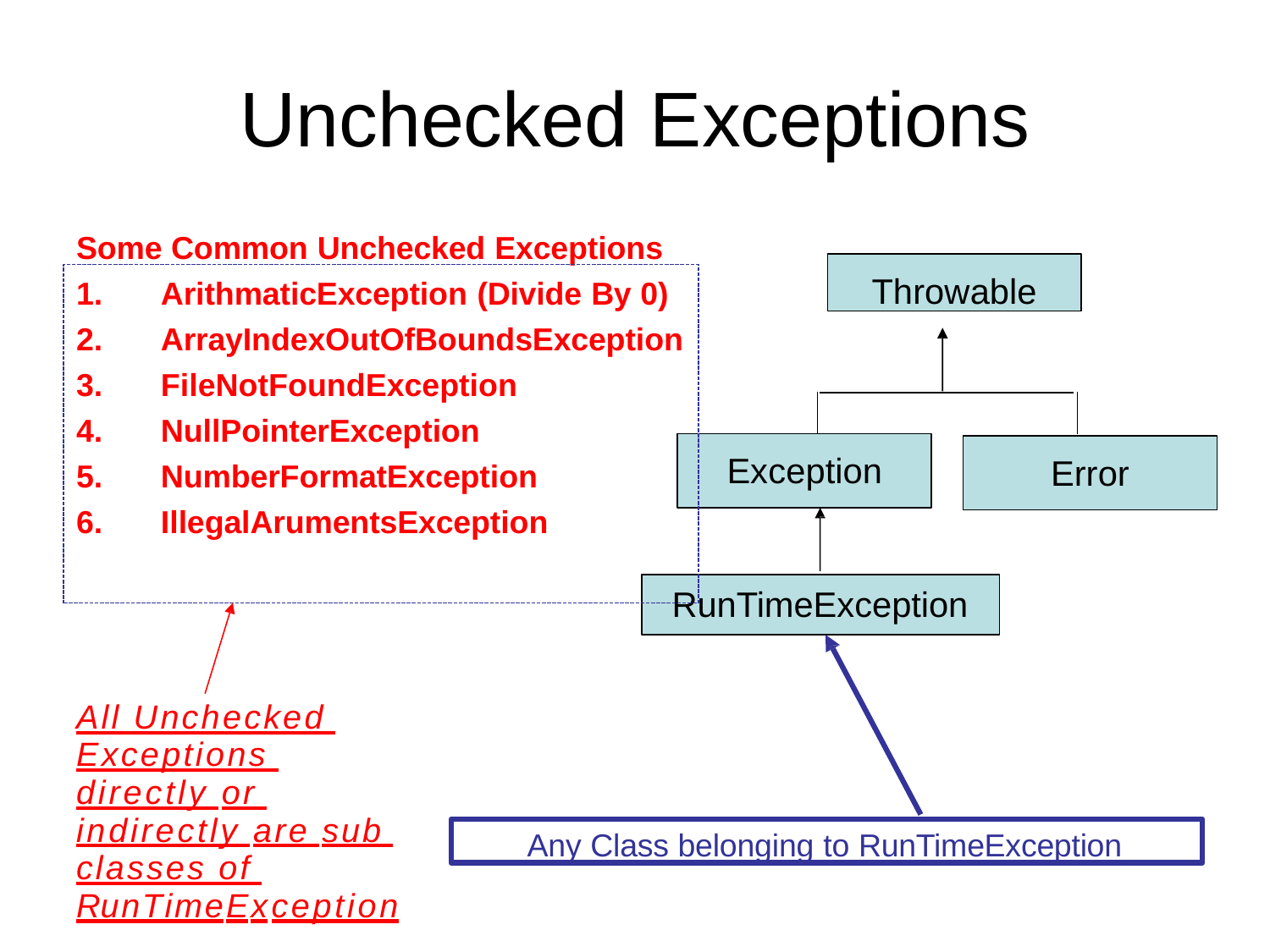

# Unchecked Exceptions
Some Common Unchecked Exceptions
Throwable

ArithmaticException (Divide By 0)
ArrayIndexOutOfBoundsException
FileNotFoundException
NullPointerException

NumberFormatException
IllegalArumentsException
Exception
Error
RunTimeException
All Unchecked  Exceptions  directly or  indirectly are sub  classes of  RunTimeException
Any Class belonging to RunTimeException